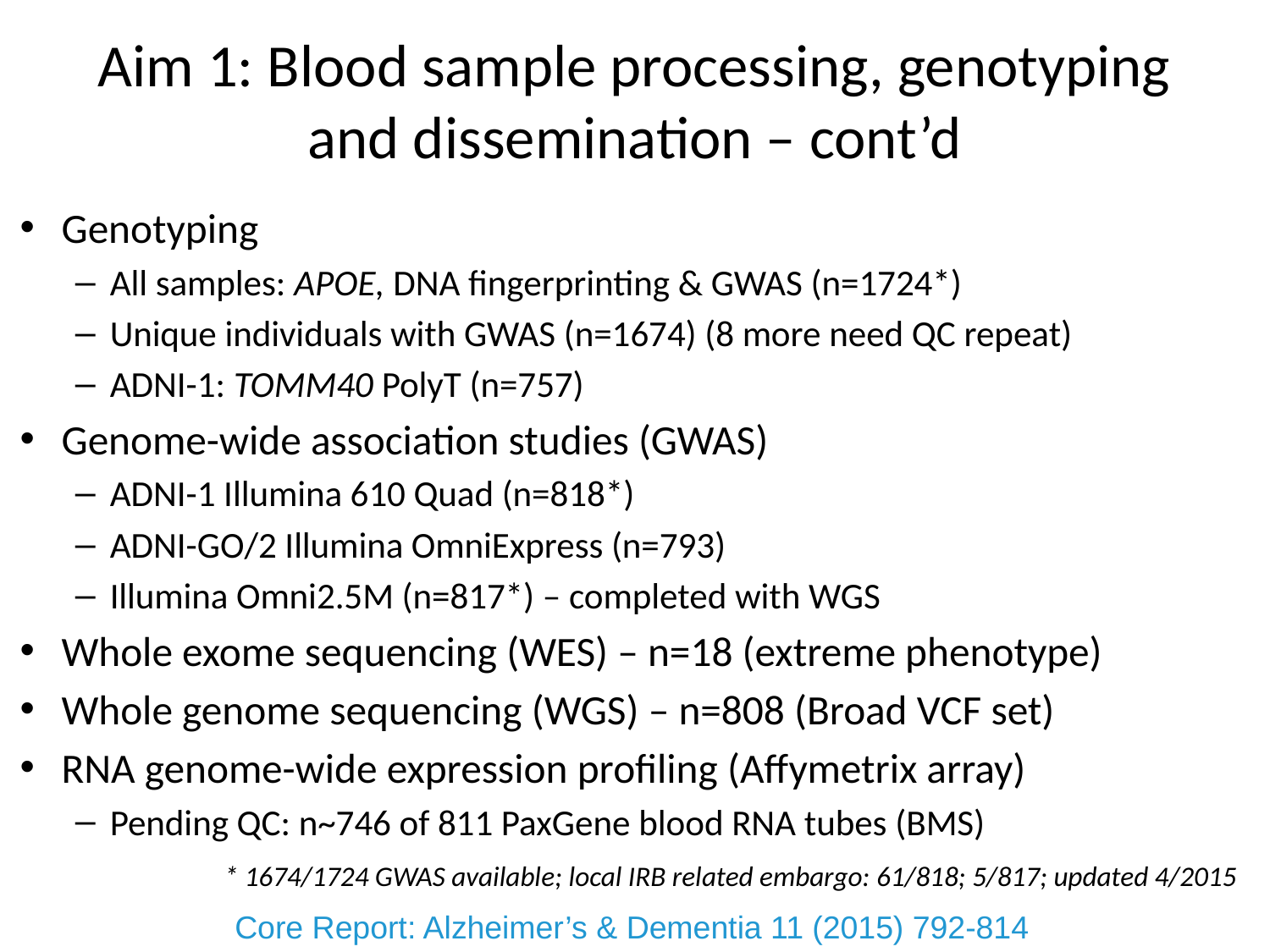

# Aim 1: Blood sample processing, genotyping and dissemination – cont’d
Genotyping
All samples: APOE, DNA fingerprinting & GWAS (n=1724*)
Unique individuals with GWAS (n=1674) (8 more need QC repeat)
ADNI-1: TOMM40 PolyT (n=757)
Genome-wide association studies (GWAS)
ADNI-1 Illumina 610 Quad (n=818*)
ADNI-GO/2 Illumina OmniExpress (n=793)
Illumina Omni2.5M (n=817*) – completed with WGS
Whole exome sequencing (WES) – n=18 (extreme phenotype)
Whole genome sequencing (WGS) – n=808 (Broad VCF set)
RNA genome-wide expression profiling (Affymetrix array)
Pending QC: n~746 of 811 PaxGene blood RNA tubes (BMS)
* 1674/1724 GWAS available; local IRB related embargo: 61/818; 5/817; updated 4/2015
Core Report: Alzheimer’s & Dementia 11 (2015) 792-814